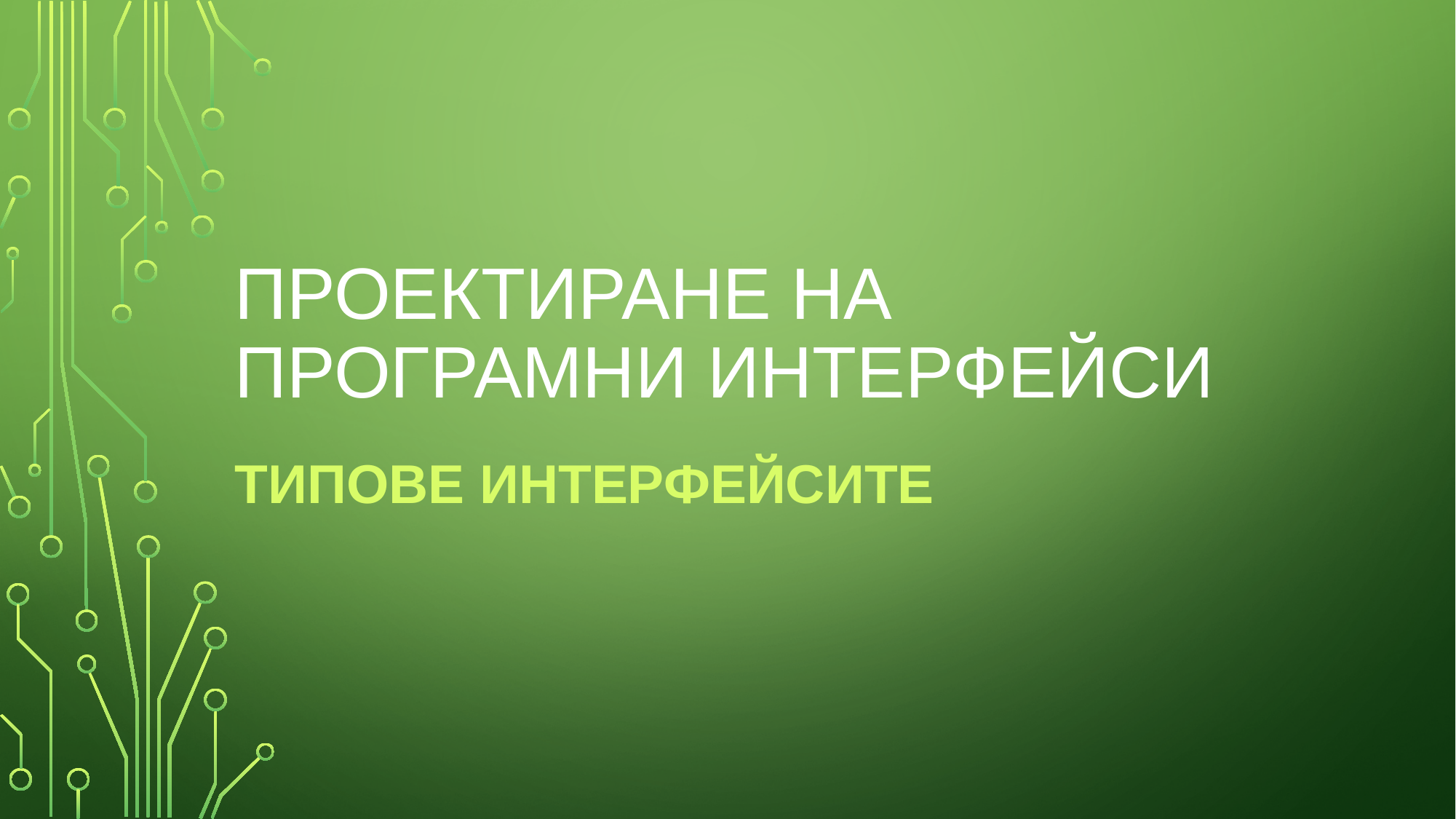

# Проектиране на програмни интерфейси
Типове интерфейсите